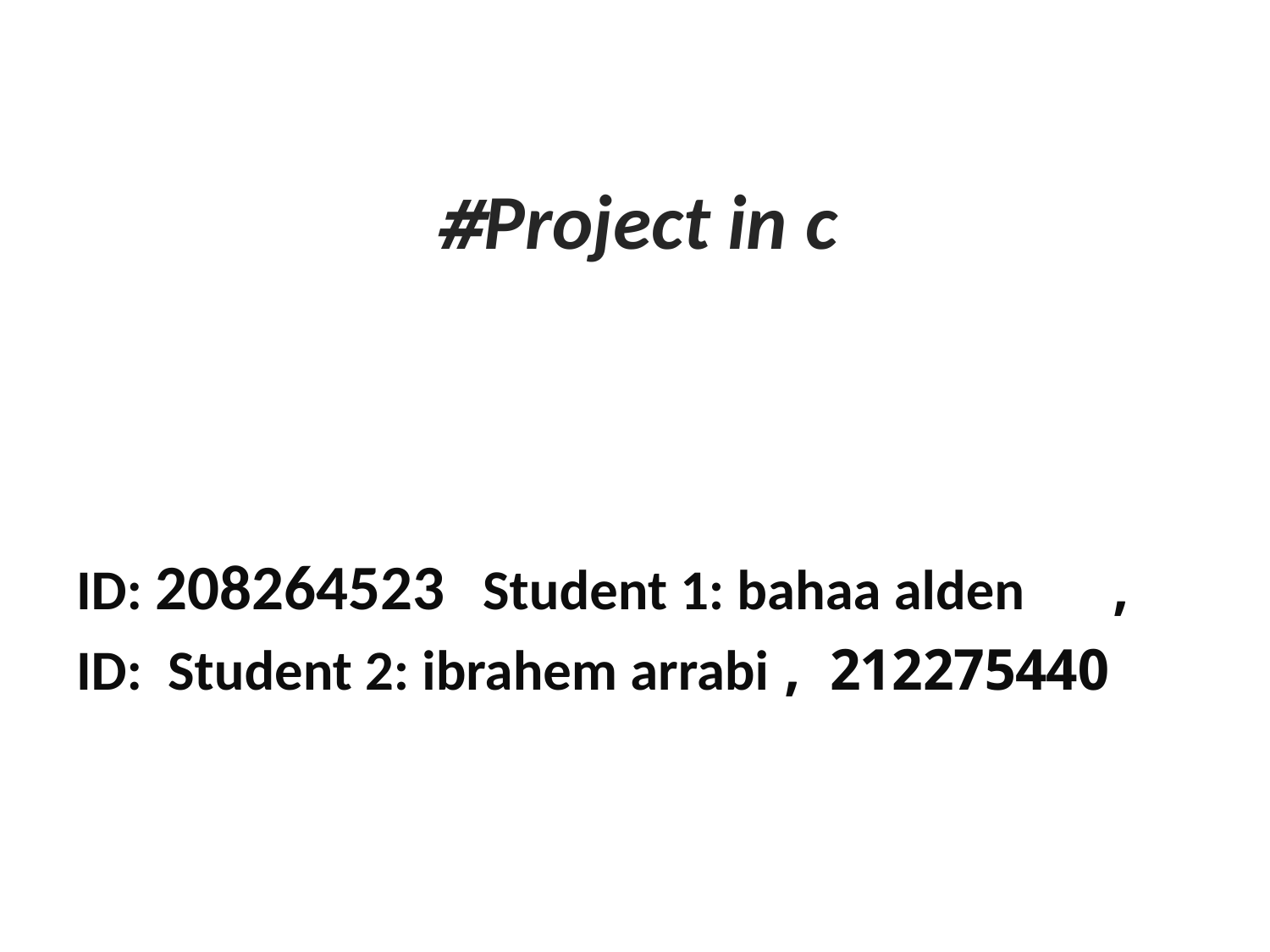

# Project in c#
  ,      ID: 208264523   Student 1: bahaa alden
212275440  , ID:  Student 2: ibrahem arrabi